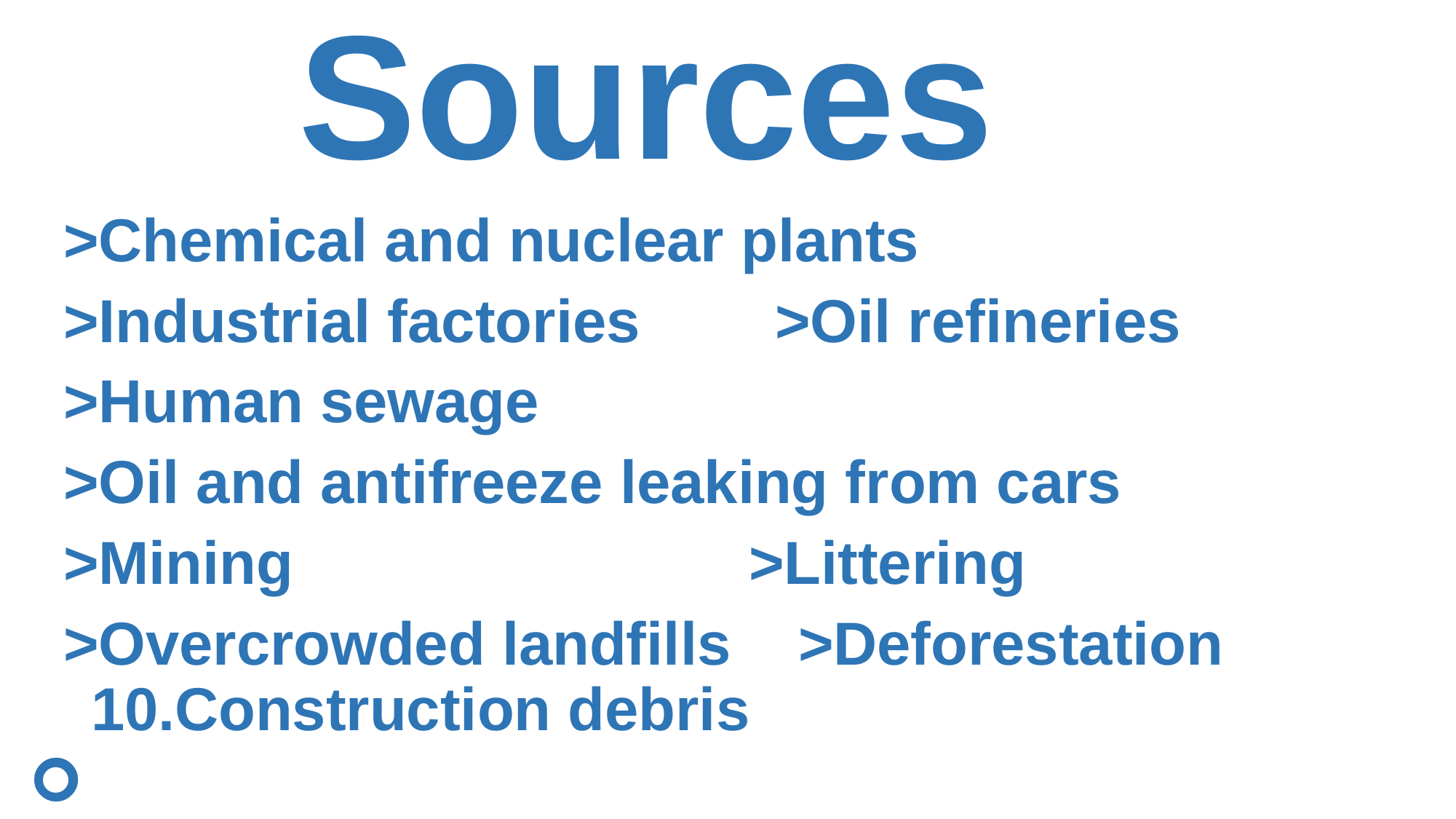

# Sources
  >Chemical and nuclear plants
  >Industrial factories        >Oil refineries
  >Human sewage
  >Oil and antifreeze leaking from cars
  >Mining                           >Littering
  >Overcrowded landfills    >Deforestation
10.Construction debris